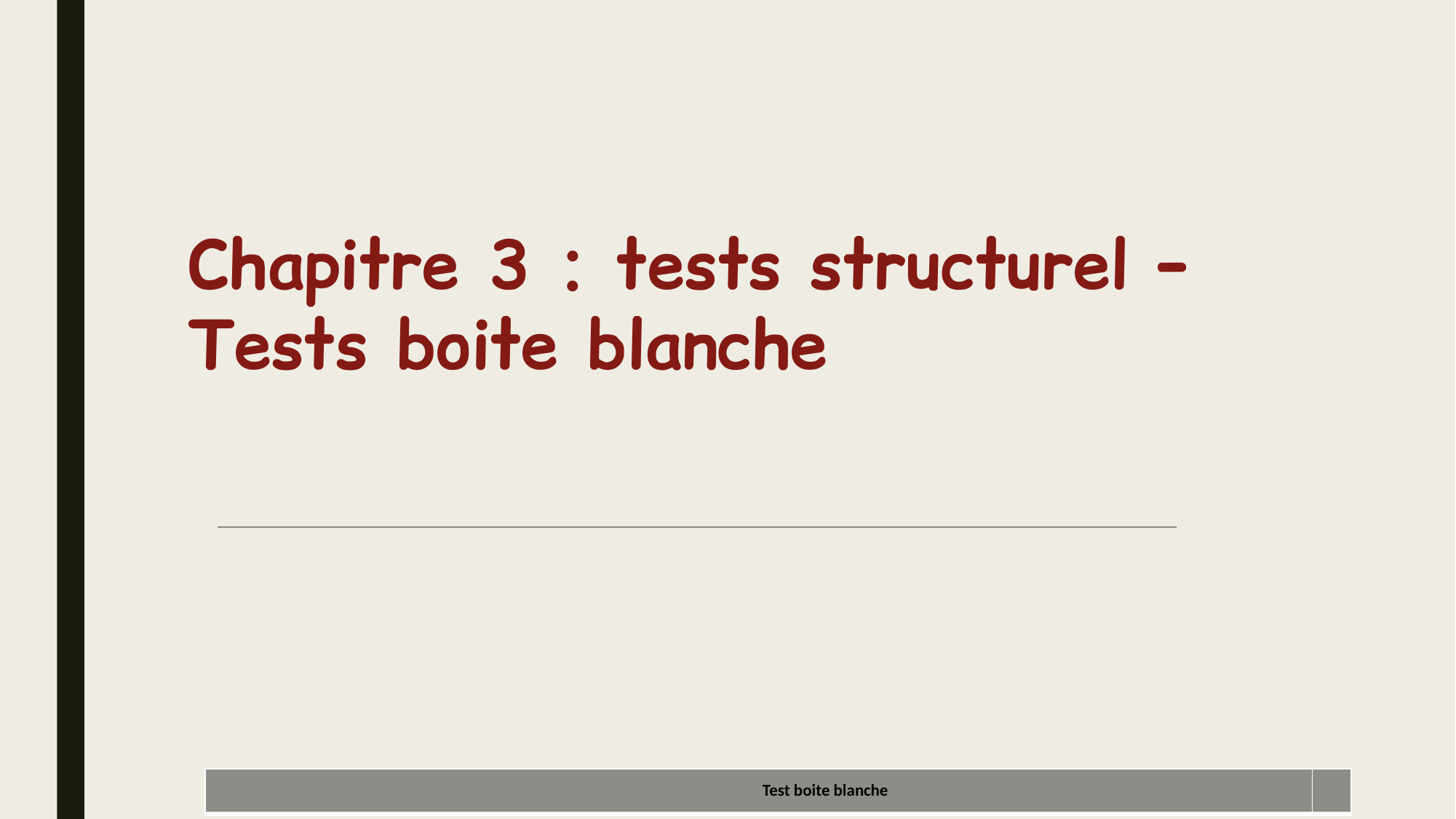

Chapitre 3 : tests structurel – Tests boite blanche

| Test boite blanche |  |
| --- | --- |
3